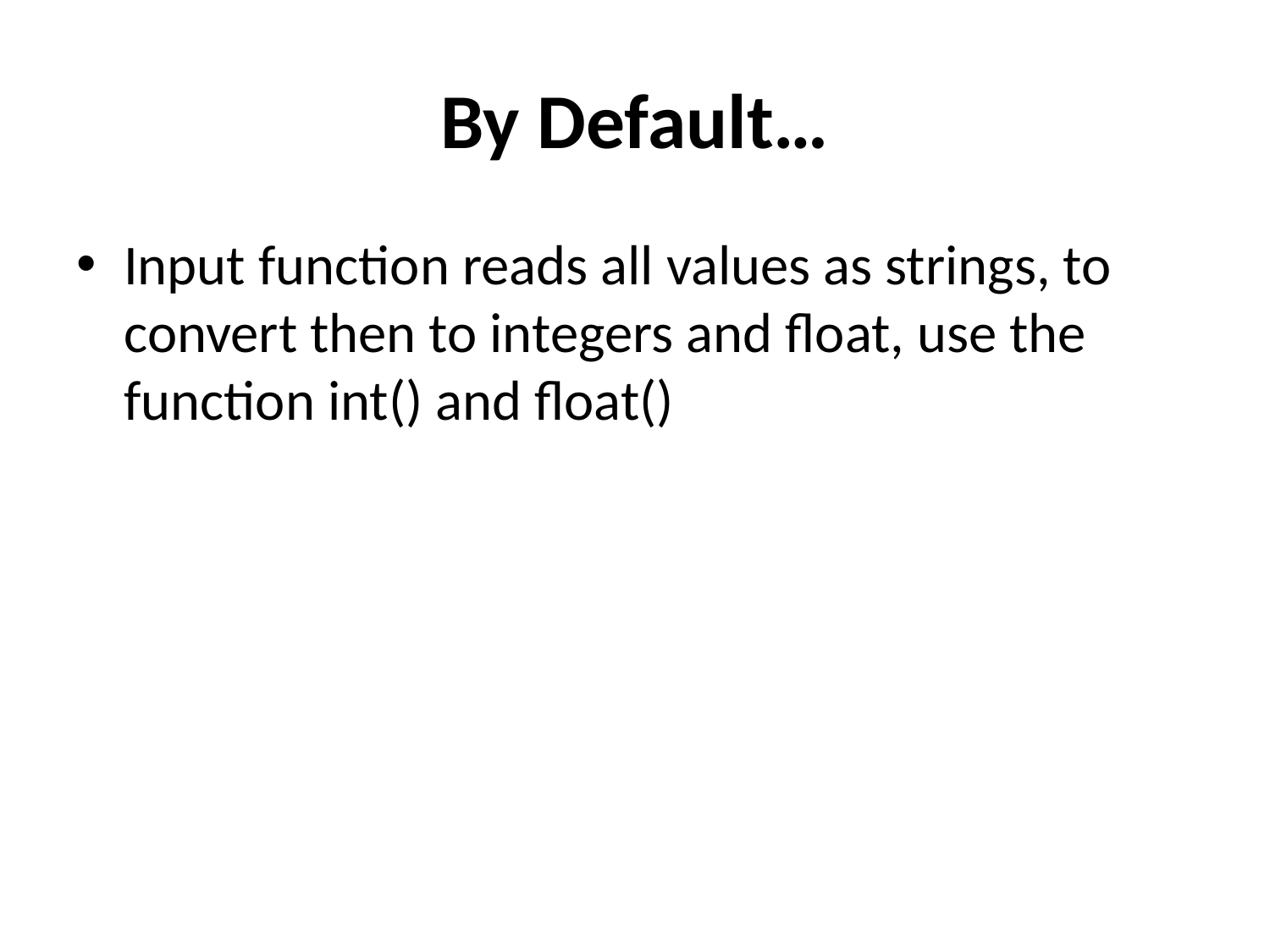

# By Default…
Input function reads all values as strings, to convert then to integers and float, use the function int() and float()